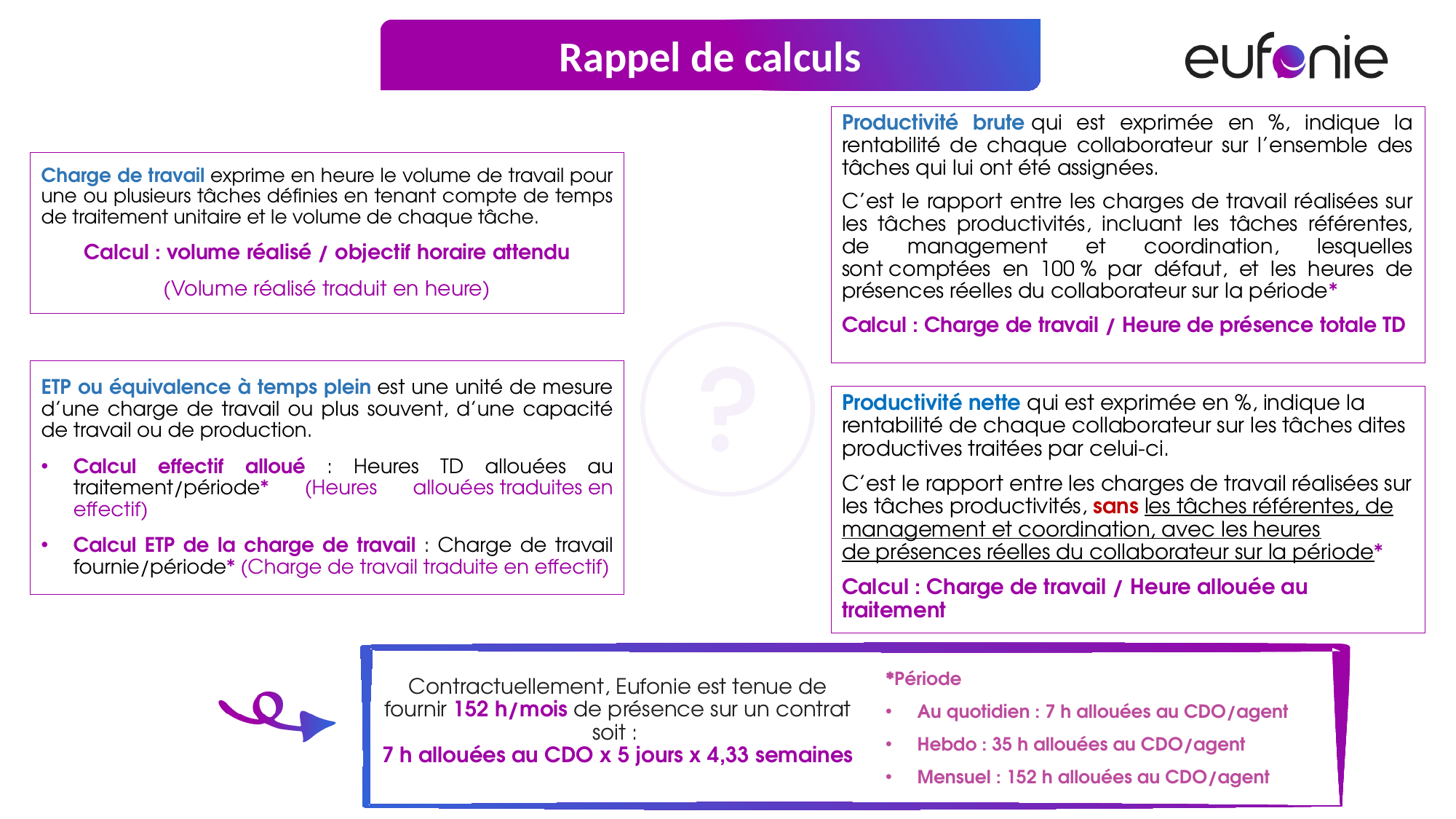

Rappel de calculs
Productivité brute qui est exprimée en %, indique la rentabilité de chaque collaborateur sur l’ensemble des tâches qui lui ont été assignées.​
C’est le rapport entre les charges de travail réalisées sur les tâches productivités, incluant les tâches référentes, de management et coordination, lesquelles sont comptées en 100 % par défaut, et les heures de présences réelles du collaborateur sur la période*
Calcul : Charge de travail / Heure de présence totale TD

Charge de travail exprime en heure le volume de travail pour une ou plusieurs tâches définies en tenant compte de temps de traitement unitaire et le volume de chaque tâche.
Calcul : volume réalisé / objectif​ horaire attendu
(Volume réalisé traduit en heure)
​ETP ou équivalence à temps plein est une unité de mesure d’une charge de travail ou plus souvent, d’une capacité de travail ou de production.
Calcul effectif alloué : Heures TD allouées au traitement/période* (Heures allouées traduites en effectif)
Calcul ETP de la charge de travail : Charge de travail fournie/période* (Charge de travail traduite en effectif)
Productivité nette qui est exprimée en %, indique la rentabilité de chaque collaborateur sur les tâches dites productives traitées par celui-ci.​
C’est le rapport entre les charges de travail réalisées sur les tâches productivités, sans les tâches référentes, de management et coordination, avec les heures de présences réelles du collaborateur sur la période*
Calcul : Charge de travail / Heure allouée au traitement

*Période
Au quotidien : 7 h allouées au CDO/agent
Hebdo : 35 h allouées au CDO/agent
Mensuel : 152 h allouées au CDO/agent
Contractuellement, Eufonie est tenue de fournir 152 h/mois de présence sur un contrat soit :
7 h allouées au CDO x 5 jours x 4,33 semaines